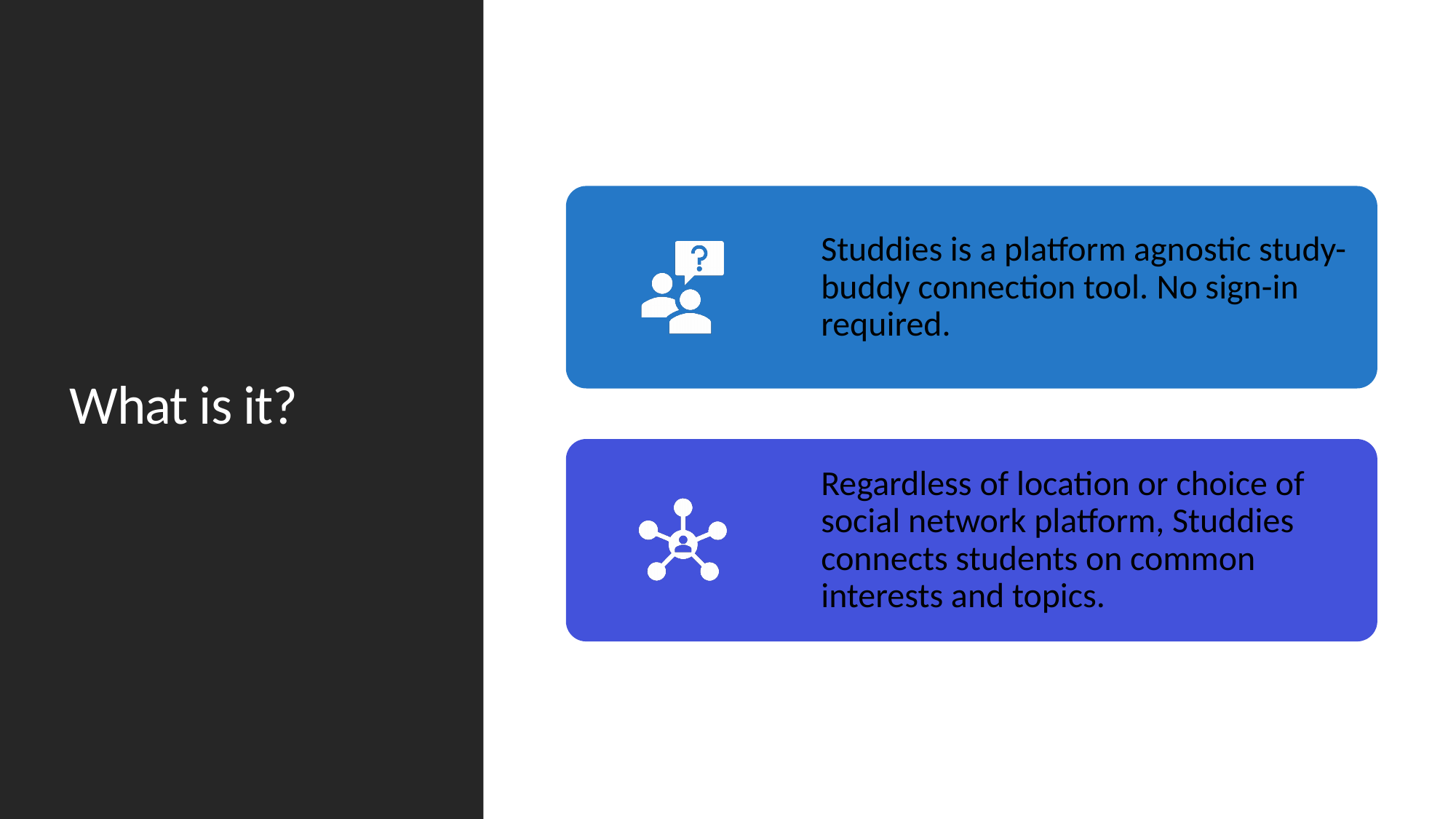

# What is it?
Studdies is a platform agnostic study-buddy connection tool. No sign-in required.
Regardless of location or choice of social network platform, Studdies connects students on common interests and topics.